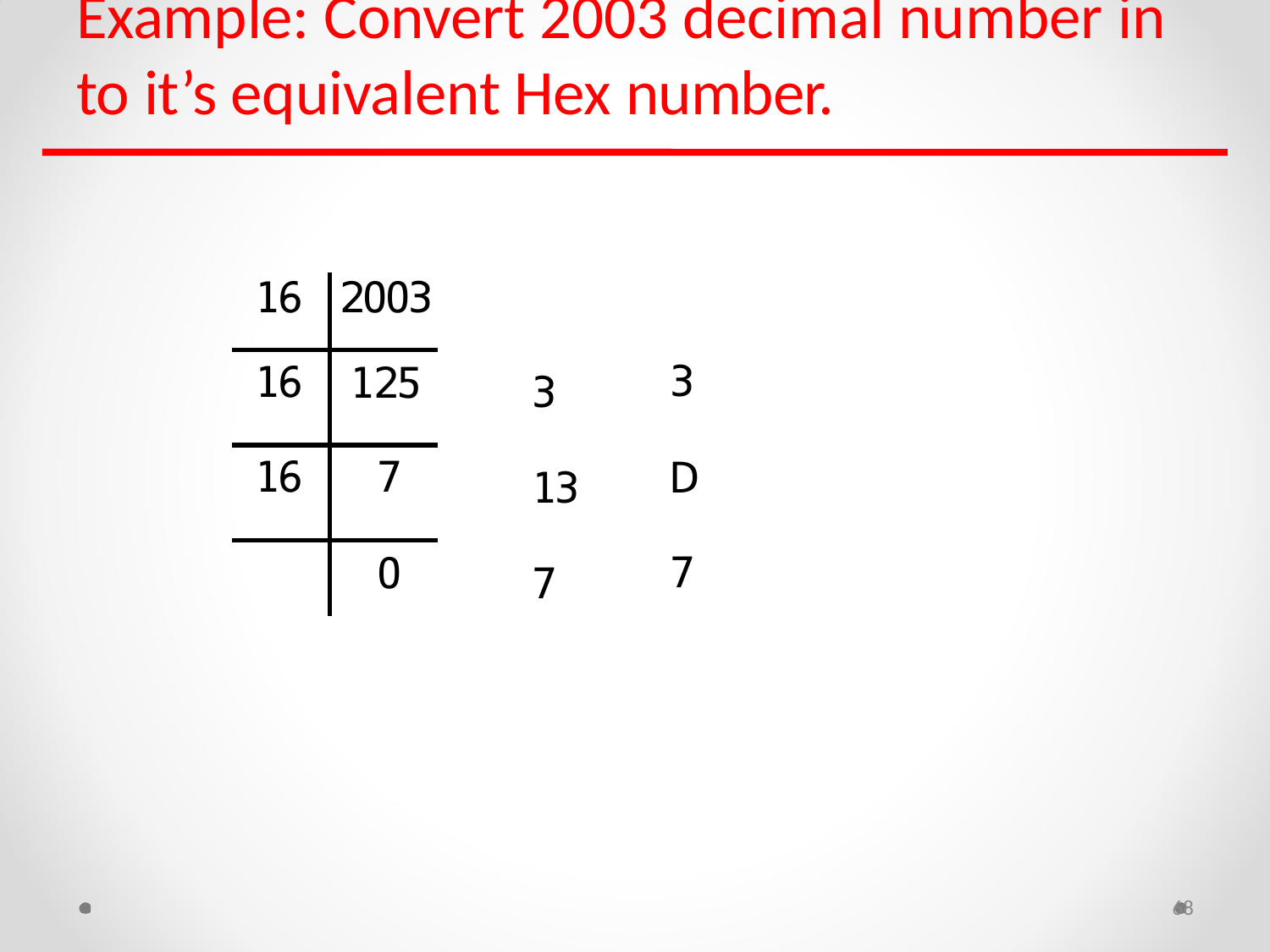

# Example: Convert 2003 decimal number in  to it’s equivalent Hex number.

| 16 | 2003 |
| --- | --- |
| 16 | 125 |
| 16 | 7 |
|  | 0 |
3
3
D
13
7
7
68